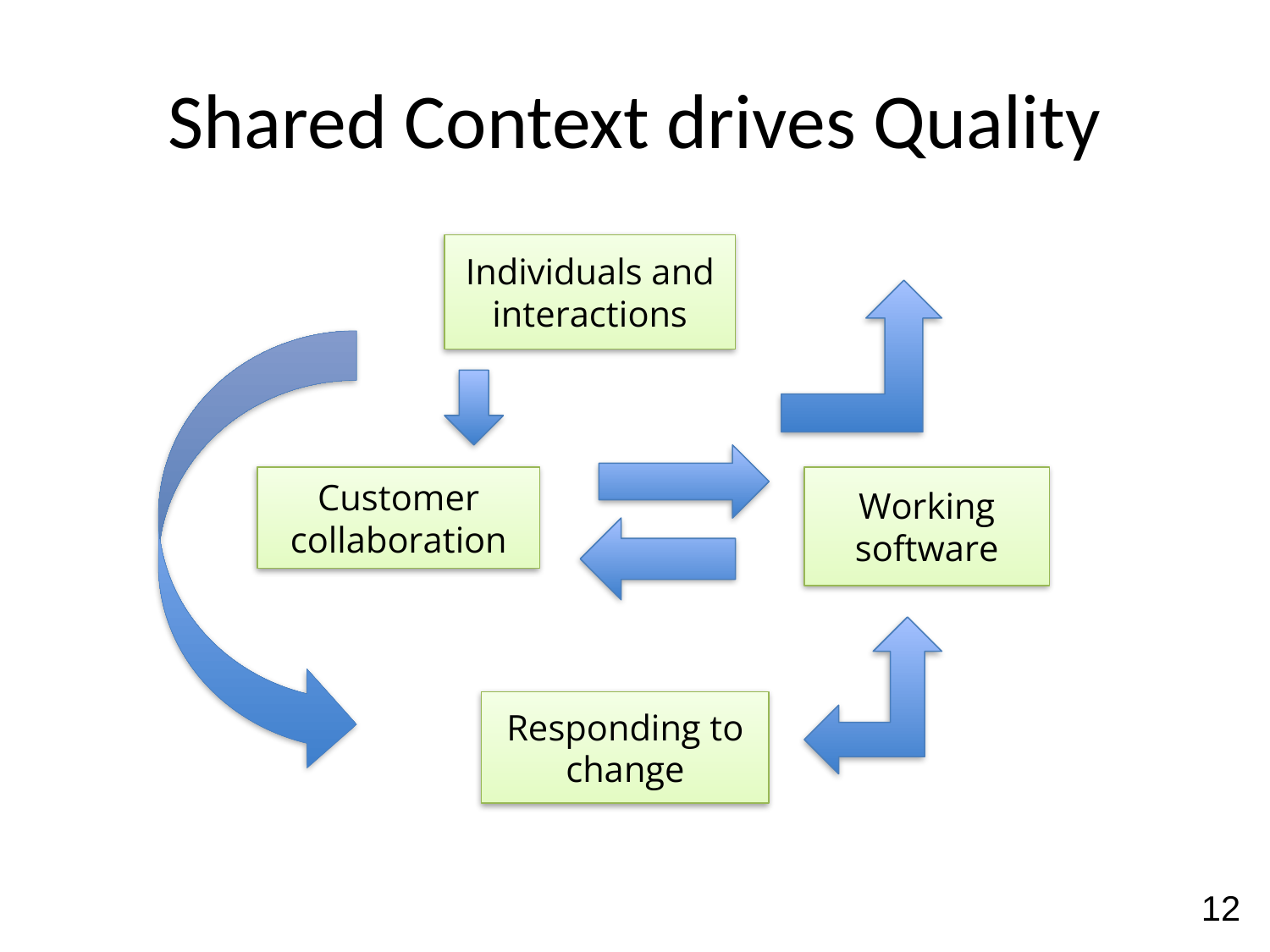

# Shared Context drives Quality
Individuals and interactions

Customer collaboration
Working software

Responding to change
12